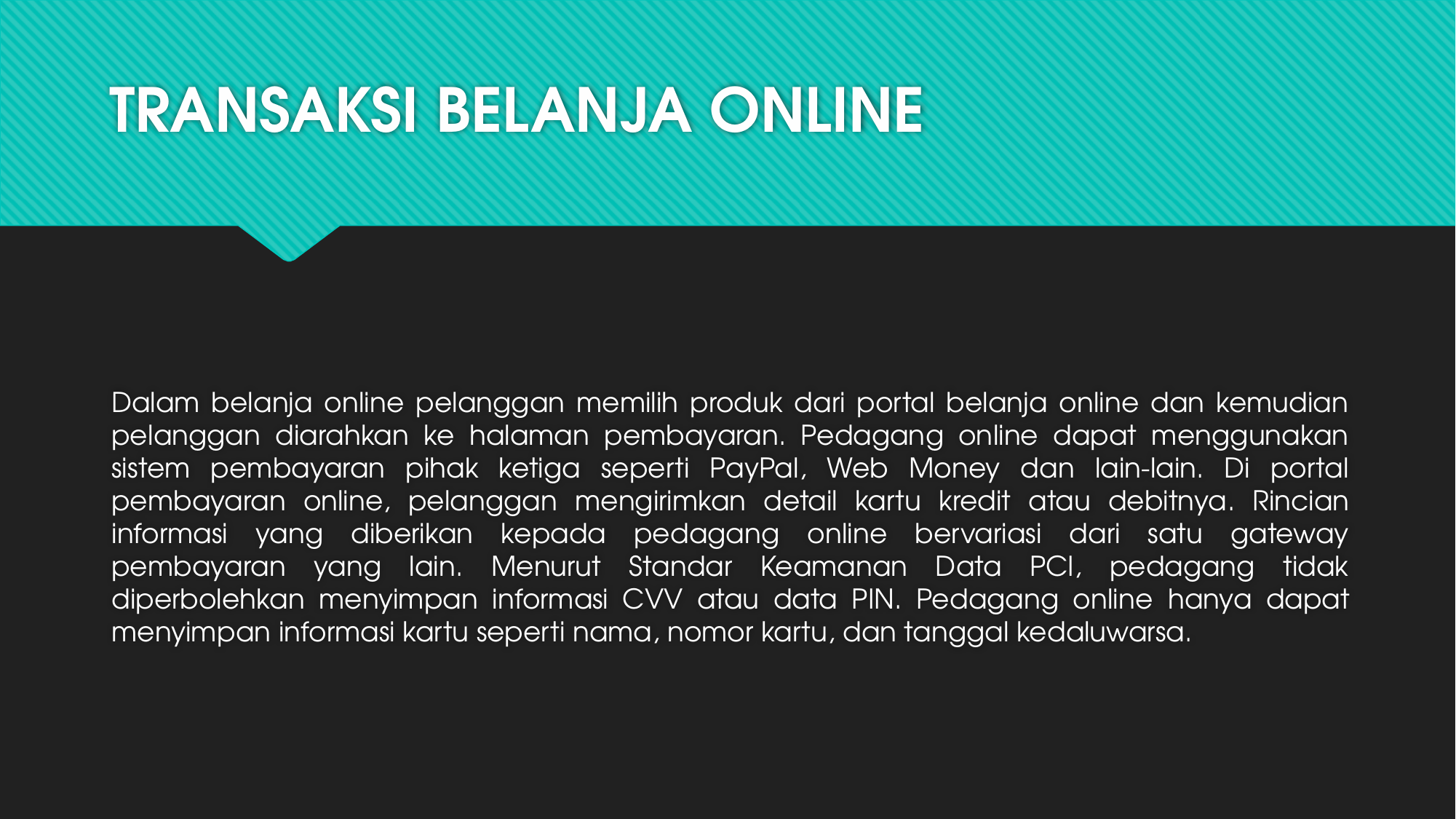

TRANSAKSI BELANJA ONLINE
Dalam belanja online pelanggan memilih produk dari portal belanja online dan kemudian pelanggan diarahkan ke halaman pembayaran. Pedagang online dapat menggunakan sistem pembayaran pihak ketiga seperti PayPal, Web Money dan lain-lain. Di portal pembayaran online, pelanggan mengirimkan detail kartu kredit atau debitnya. Rincian informasi yang diberikan kepada pedagang online bervariasi dari satu gateway pembayaran yang lain. Menurut Standar Keamanan Data PCI, pedagang tidak diperbolehkan menyimpan informasi CVV atau data PIN. Pedagang online hanya dapat menyimpan informasi kartu seperti nama, nomor kartu, dan tanggal kedaluwarsa.